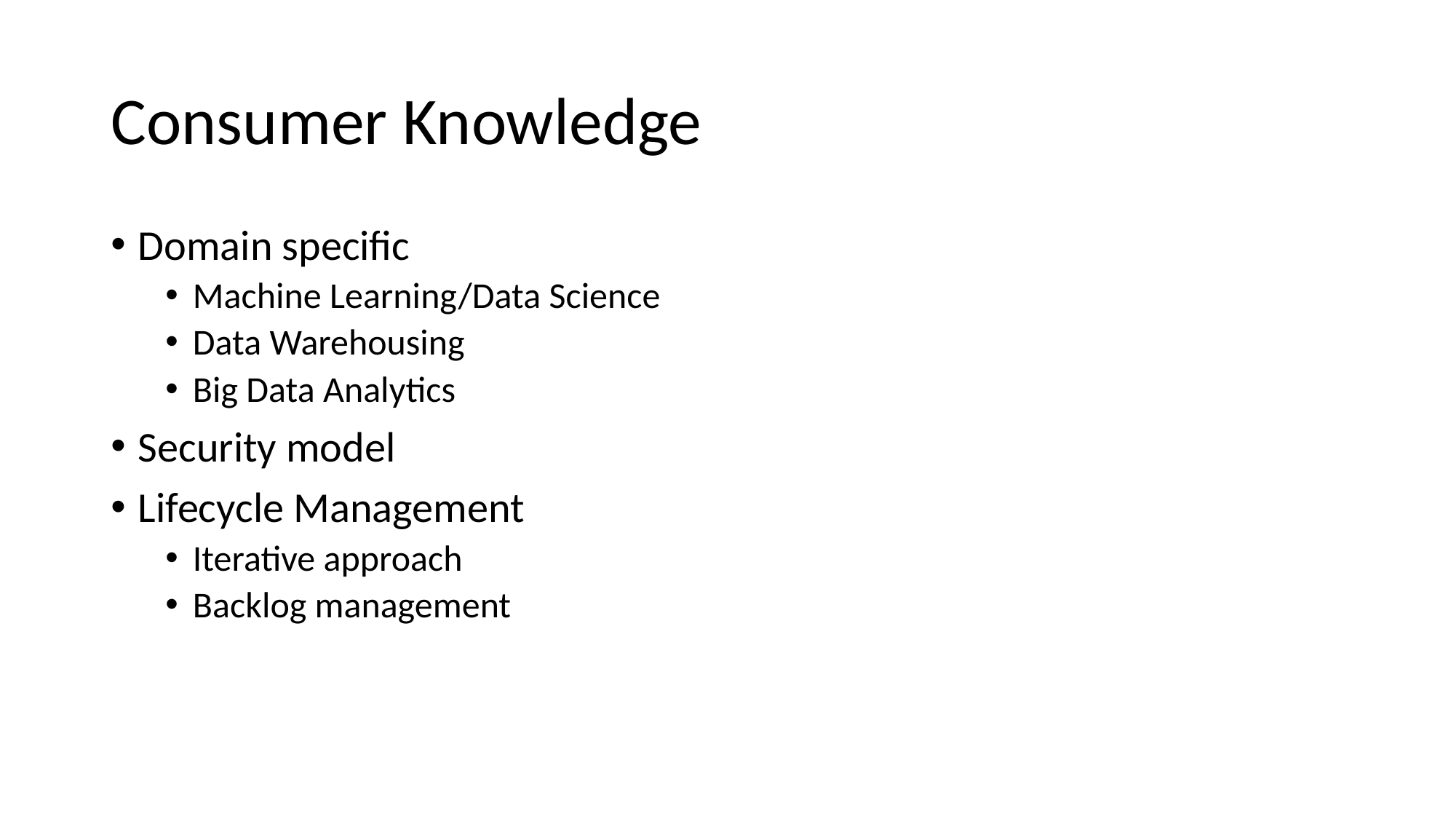

# Consumer Knowledge
Domain specific
Machine Learning/Data Science
Data Warehousing
Big Data Analytics
Security model
Lifecycle Management
Iterative approach
Backlog management